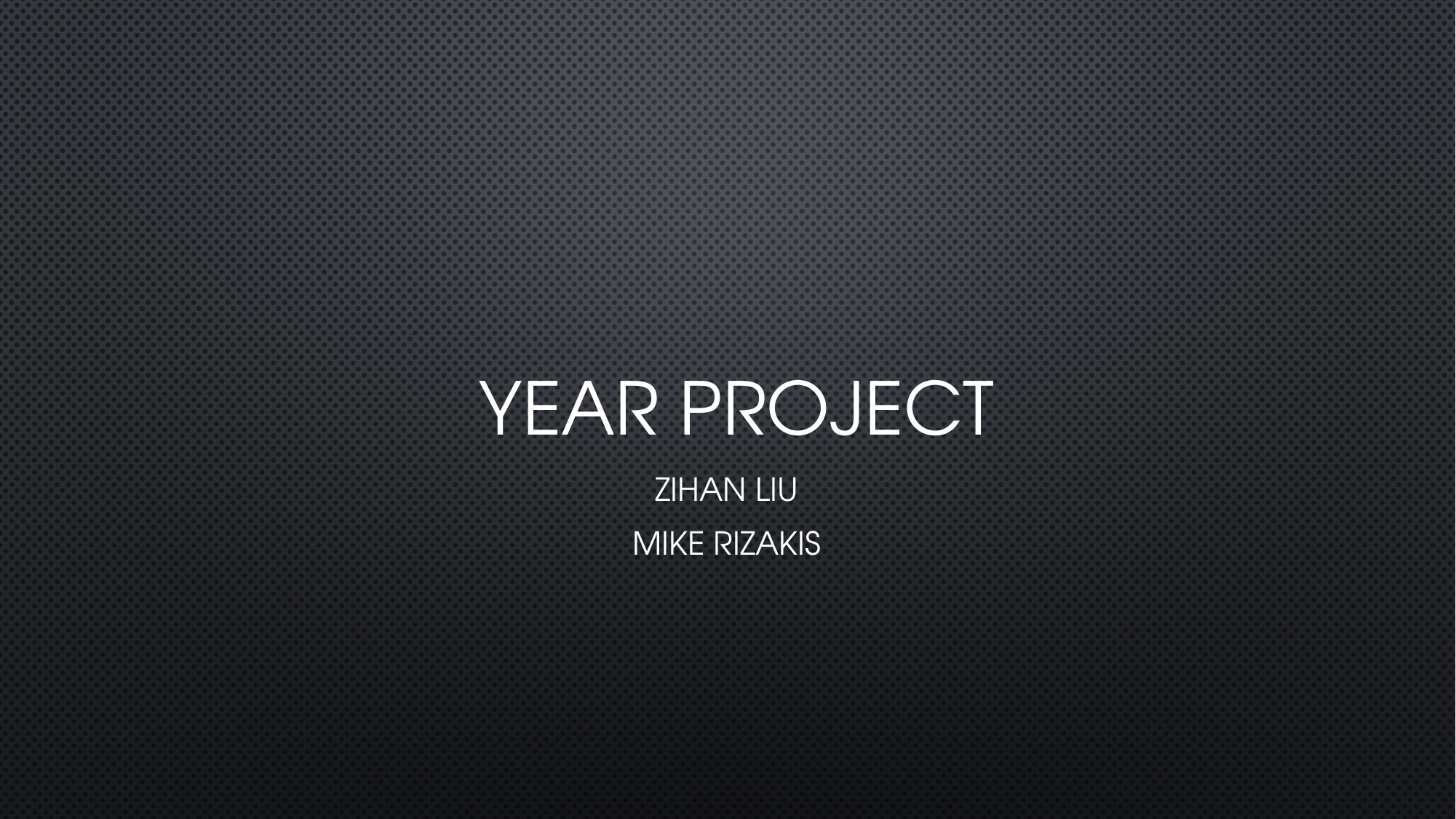

# Year Project
Zihan Liu
Mike Rizakis